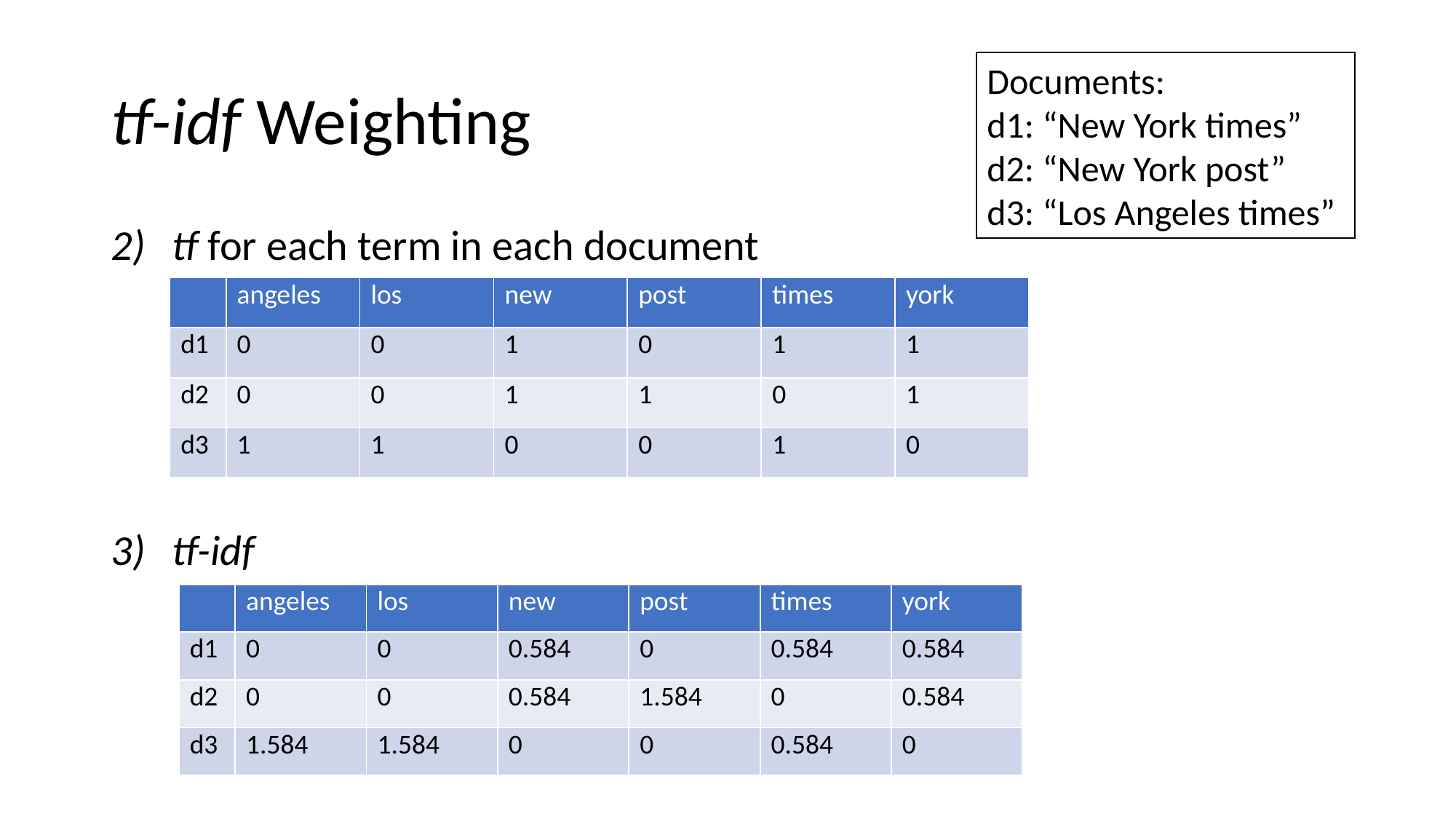

# tf-idf Weighting
Documents:
d1: “New York times”
d2: “New York post”
d3: “Los Angeles times”
tf for each term in each document

tf-idf
|  | angeles | los | new | post | times | york |
| --- | --- | --- | --- | --- | --- | --- |
| d1 | 0 | 0 | 1 | 0 | 1 | 1 |
| d2 | 0 | 0 | 1 | 1 | 0 | 1 |
| d3 | 1 | 1 | 0 | 0 | 1 | 0 |
|  | angeles | los | new | post | times | york |
| --- | --- | --- | --- | --- | --- | --- |
| d1 | 0 | 0 | 0.584 | 0 | 0.584 | 0.584 |
| d2 | 0 | 0 | 0.584 | 1.584 | 0 | 0.584 |
| d3 | 1.584 | 1.584 | 0 | 0 | 0.584 | 0 |